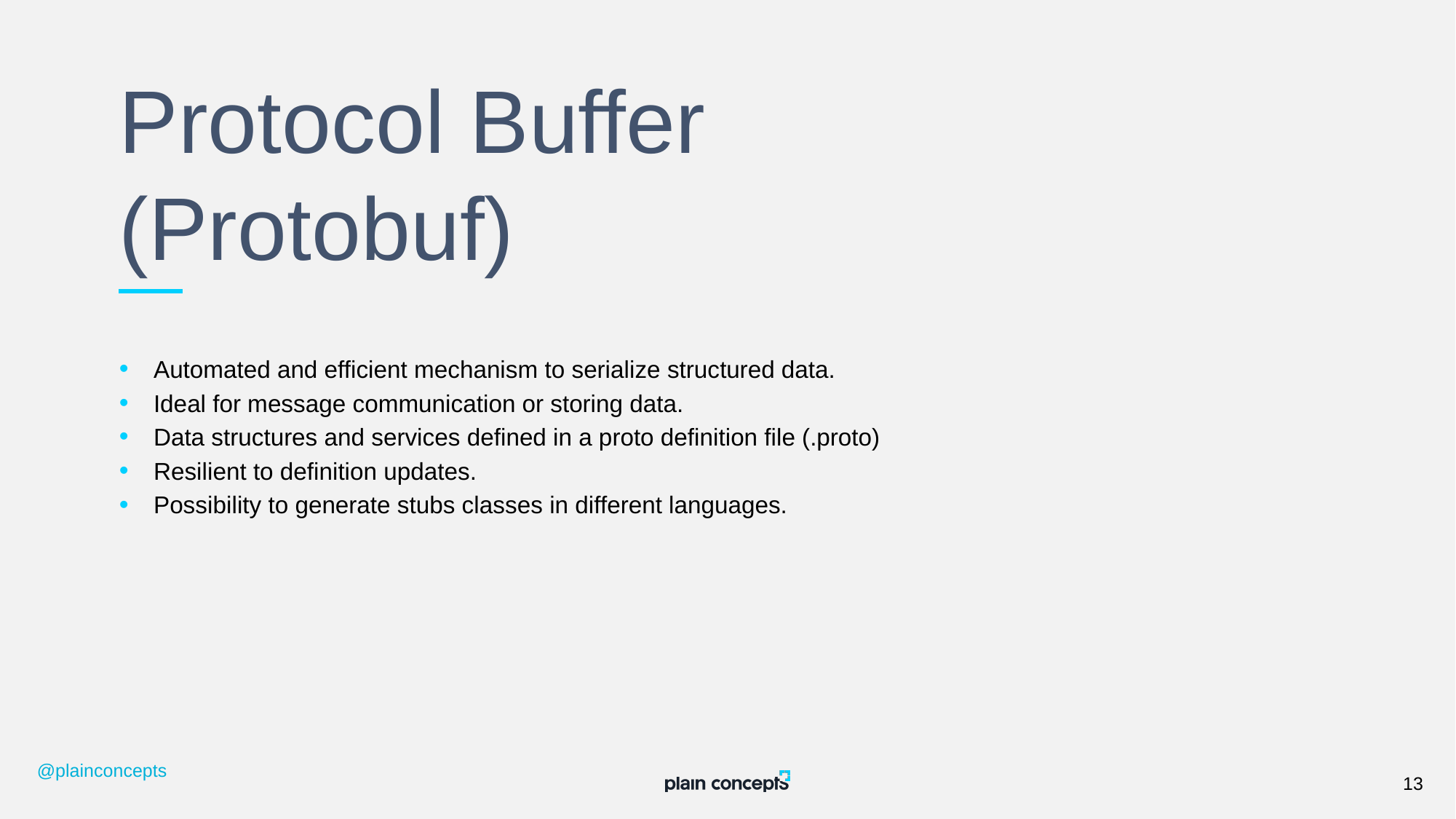

# Protocol Buffer (Protobuf)
Automated and efficient mechanism to serialize structured data.
Ideal for message communication or storing data.
Data structures and services defined in a proto definition file (.proto)
Resilient to definition updates.
Possibility to generate stubs classes in different languages.
@plainconcepts

13